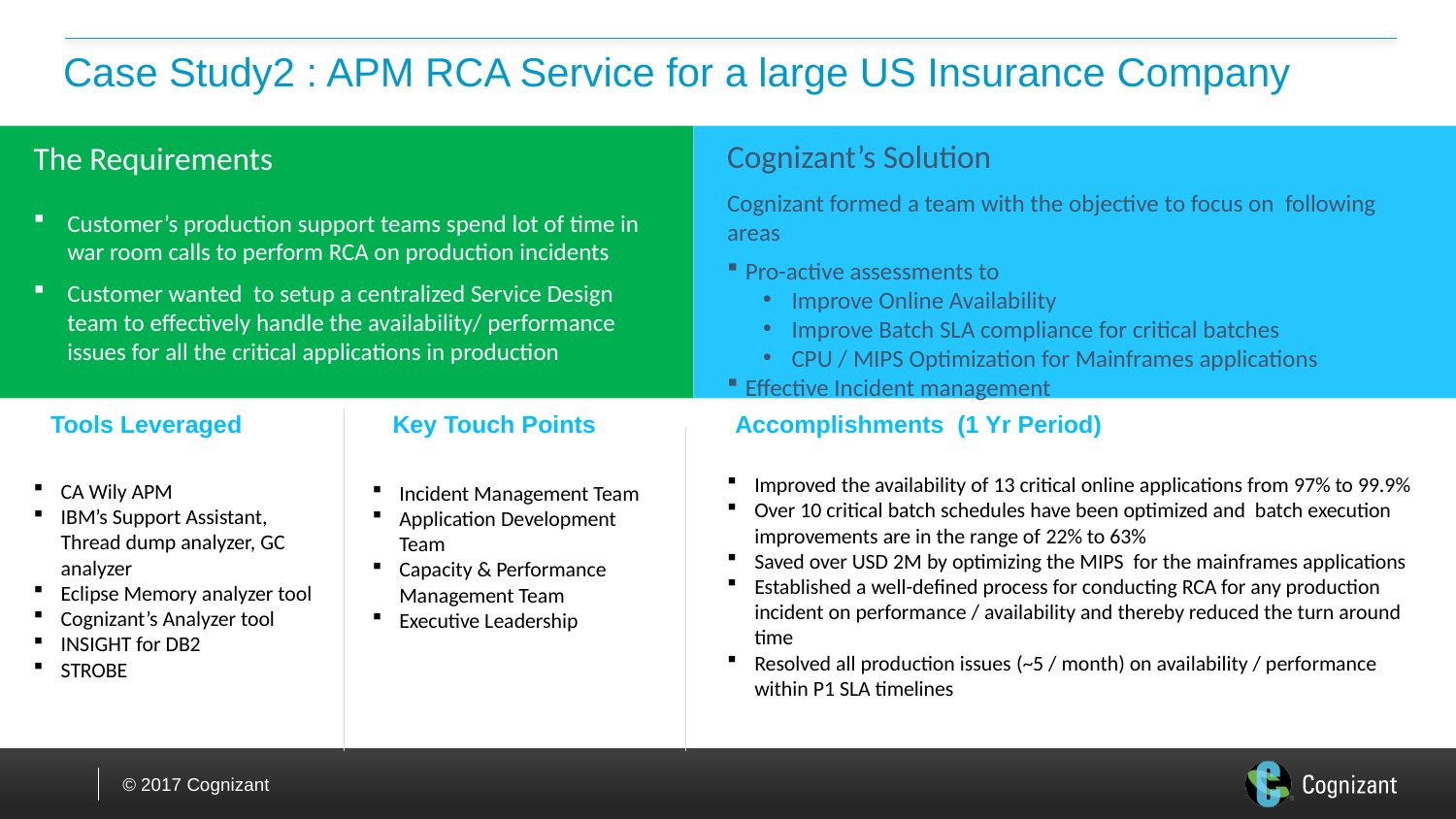

# Case Study2 : APM RCA Service for a large US Insurance Company

Cognizant’s Solution
Cognizant formed a team with the objective to focus on  following areas
Pro-active assessments to
Improve Online Availability
Improve Batch SLA compliance for critical batches
CPU / MIPS Optimization for Mainframes applications
Effective Incident management
The Requirements
Customer’s production support teams spend lot of time in war room calls to perform RCA on production incidents
Customer wanted  to setup a centralized Service Design team to effectively handle the availability/ performance issues for all the critical applications in production
Tools Leveraged
Key Touch Points
Accomplishments  (1 Yr Period)
Improved the availability of 13 critical online applications from 97% to 99.9%
Over 10 critical batch schedules have been optimized and  batch execution improvements are in the range of 22% to 63%
Saved over USD 2M by optimizing the MIPS  for the mainframes applications
Established a well-defined process for conducting RCA for any production incident on performance / availability and thereby reduced the turn around time
Resolved all production issues (~5 / month) on availability / performance within P1 SLA timelines
CA Wily APM
IBM’s Support Assistant, Thread dump analyzer, GC analyzer
Eclipse Memory analyzer tool
Cognizant’s Analyzer tool
INSIGHT for DB2
STROBE
Incident Management Team
Application Development Team
Capacity & Performance Management Team
Executive Leadership